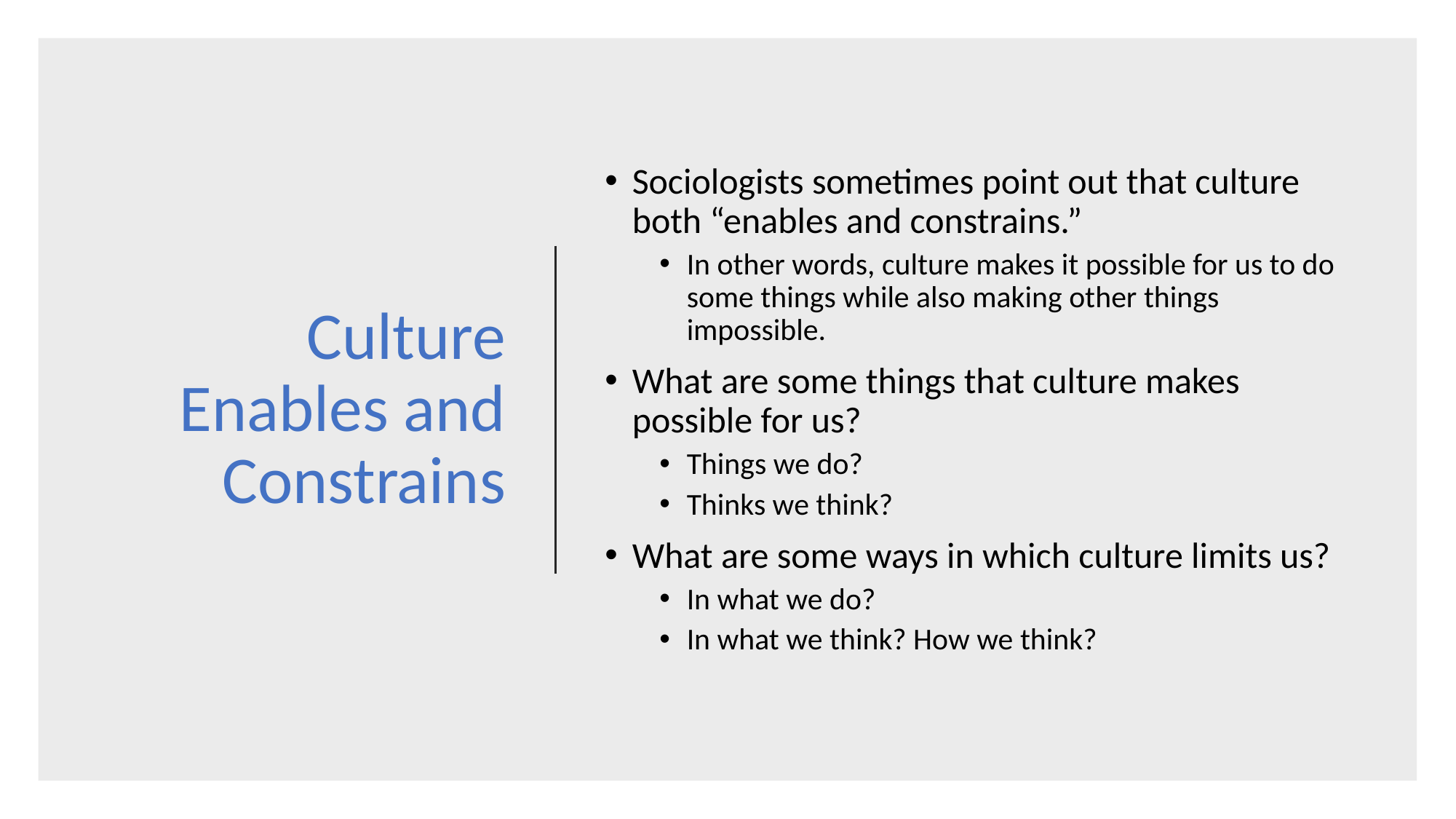

# Culture Enables and Constrains
Sociologists sometimes point out that culture both “enables and constrains.”
In other words, culture makes it possible for us to do some things while also making other things impossible.
What are some things that culture makes possible for us?
Things we do?
Thinks we think?
What are some ways in which culture limits us?
In what we do?
In what we think? How we think?